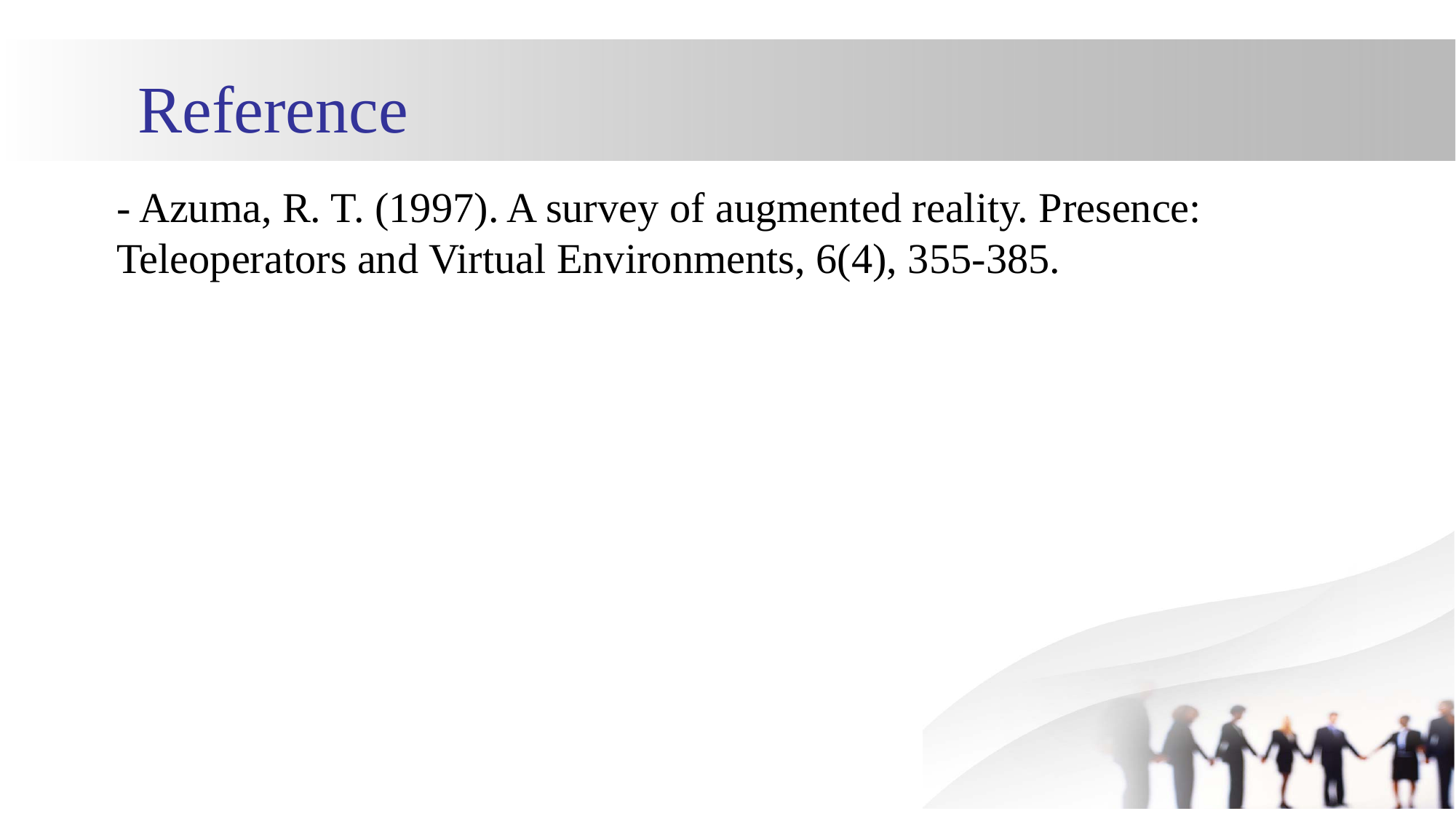

# Reference
- Azuma, R. T. (1997). A survey of augmented reality. Presence: Teleoperators and Virtual Environments, 6(4), 355-385.